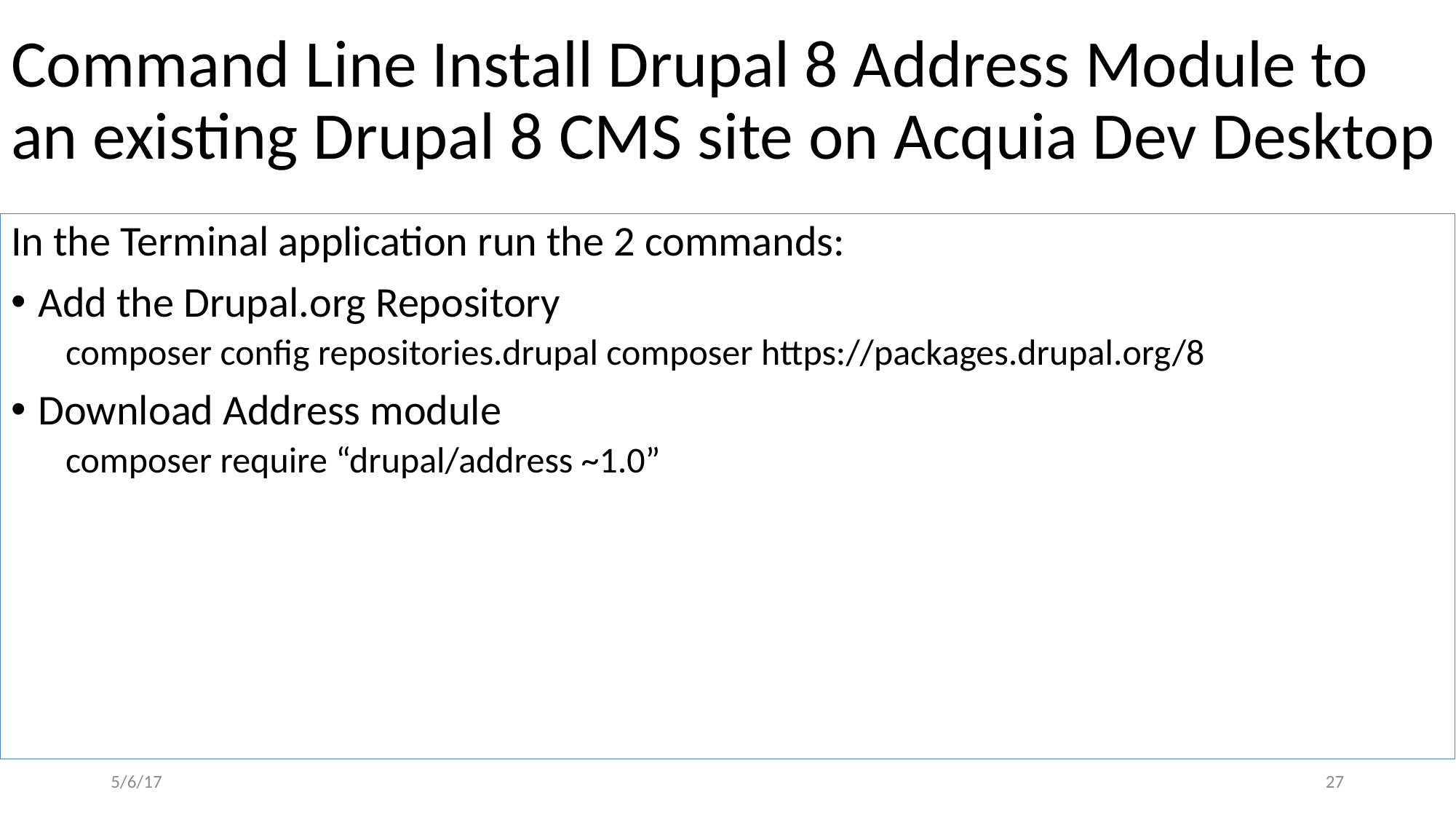

# Command Line Install Drupal 8 Address Module to an existing Drupal 8 CMS site on Acquia Dev Desktop
In the Terminal application run the 2 commands:
Add the Drupal.org Repository
composer config repositories.drupal composer https://packages.drupal.org/8
Download Address module
composer require “drupal/address ~1.0”
5/6/17
27